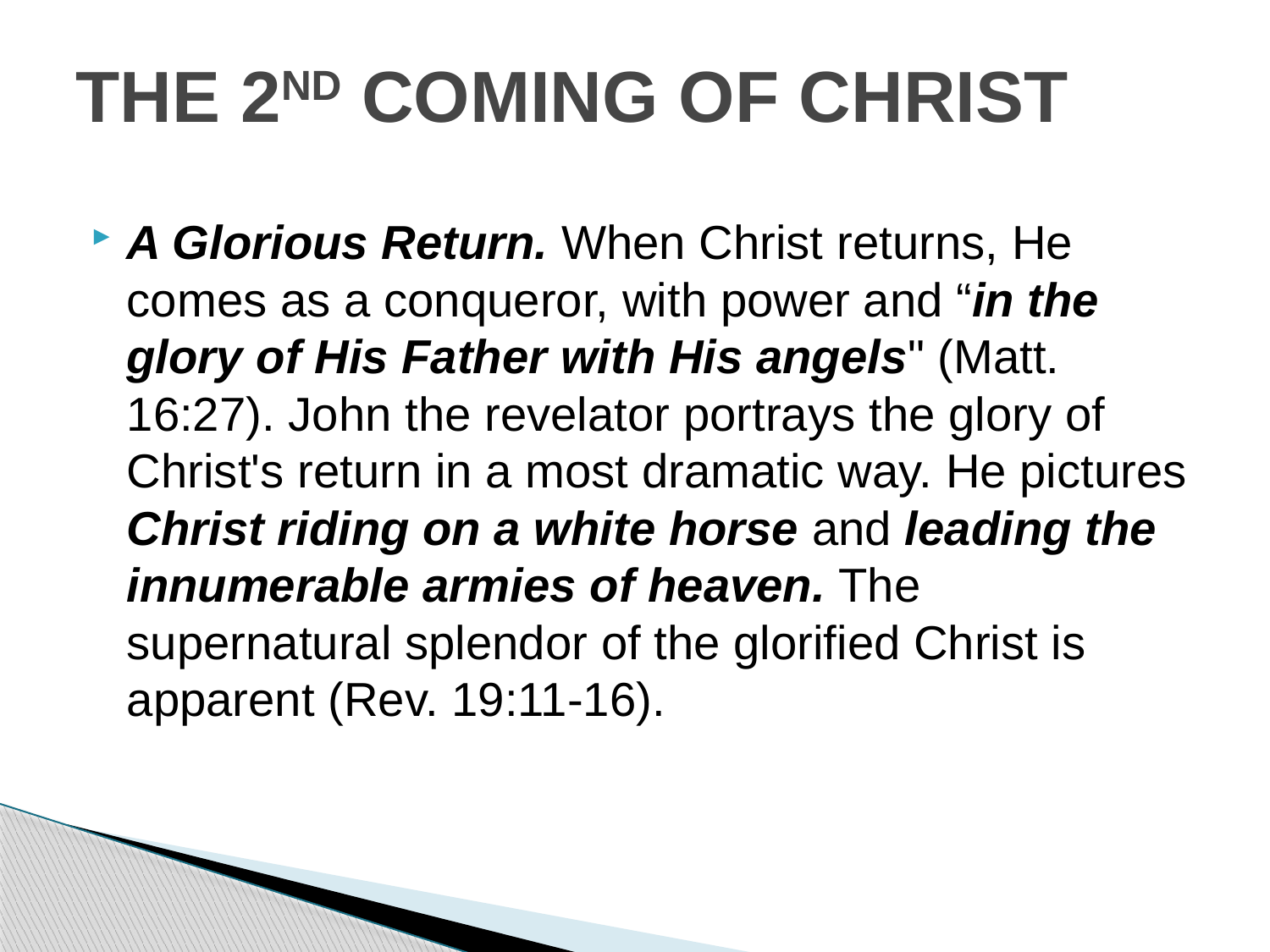

# THE 2ND COMING OF CHRIST
A Glorious Return. When Christ returns, He comes as a conqueror, with power and “in the glory of His Father with His angels" (Matt. 16:27). John the revelator portrays the glory of Christ's return in a most dramatic way. He pictures Christ riding on a white horse and leading the innumerable armies of heaven. The supernatural splendor of the glorified Christ is apparent (Rev. 19:11-16).